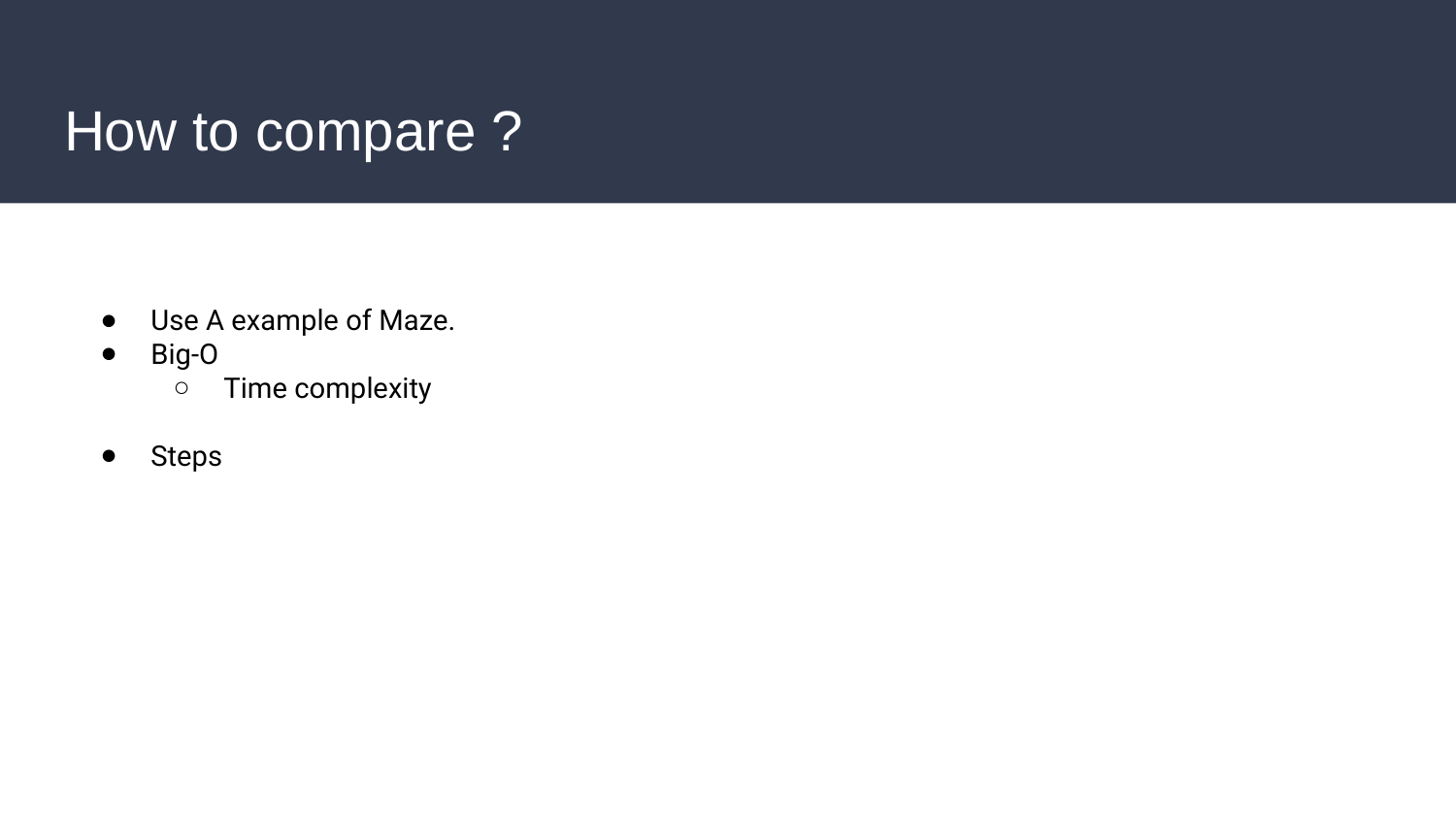

# How to compare ?
Use A example of Maze.
Big-O
Time complexity

Steps